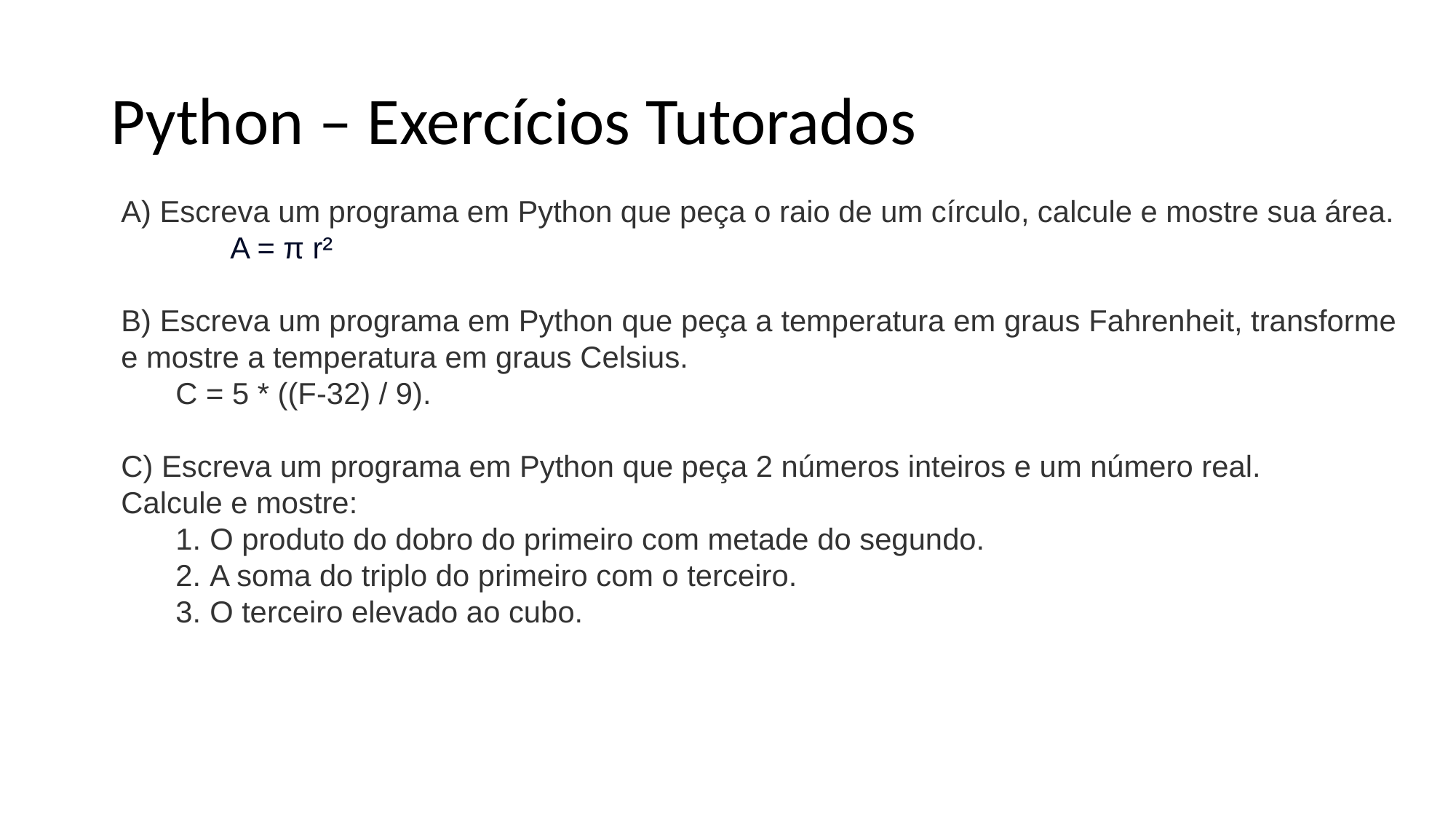

# Python – Exercícios Tutorados
A) Escreva um programa em Python que peça o raio de um círculo, calcule e mostre sua área.
	A = π r²

B) Escreva um programa em Python que peça a temperatura em graus Fahrenheit, transforme e mostre a temperatura em graus Celsius.
C = 5 * ((F-32) / 9).

C) Escreva um programa em Python que peça 2 números inteiros e um número real.
Calcule e mostre:
O produto do dobro do primeiro com metade do segundo.
A soma do triplo do primeiro com o terceiro.
O terceiro elevado ao cubo.